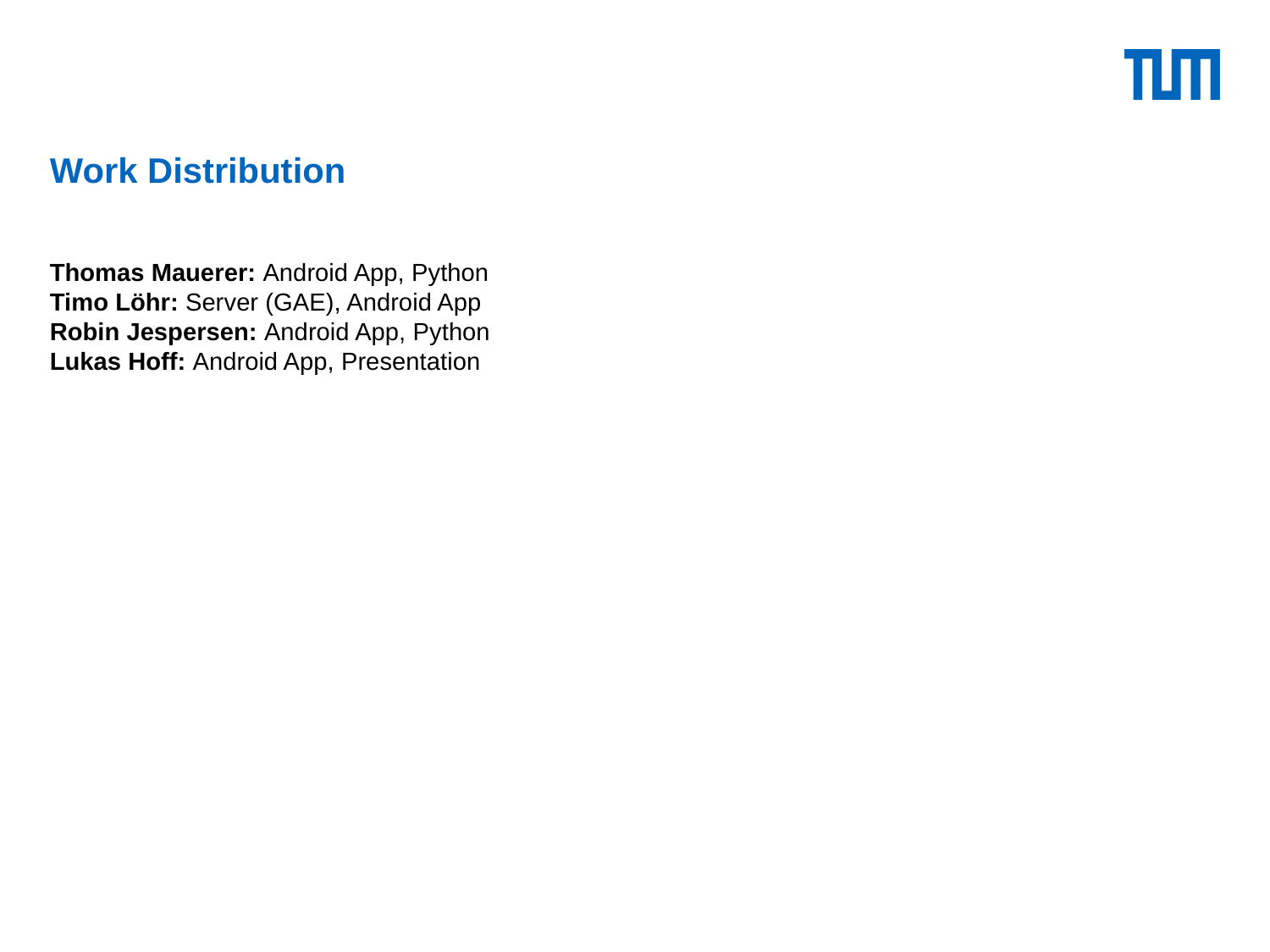

# Work Distribution

Thomas Mauerer: Android App, Python
Timo Löhr: Server (GAE), Android App
Robin Jespersen: Android App, Python
Lukas Hoff: Android App, Presentation